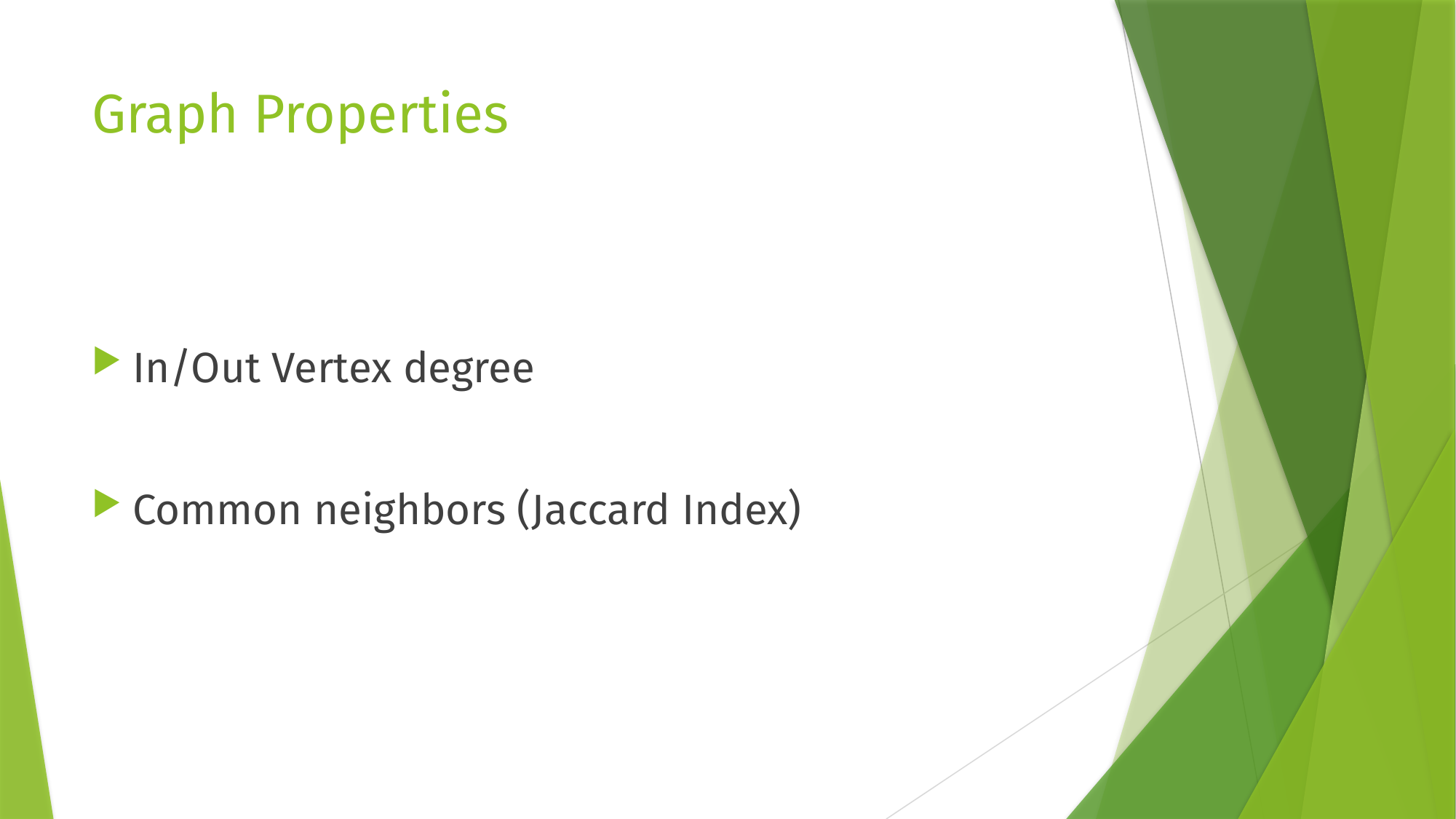

# Graph Properties
In/Out Vertex degree
Common neighbors (Jaccard Index)